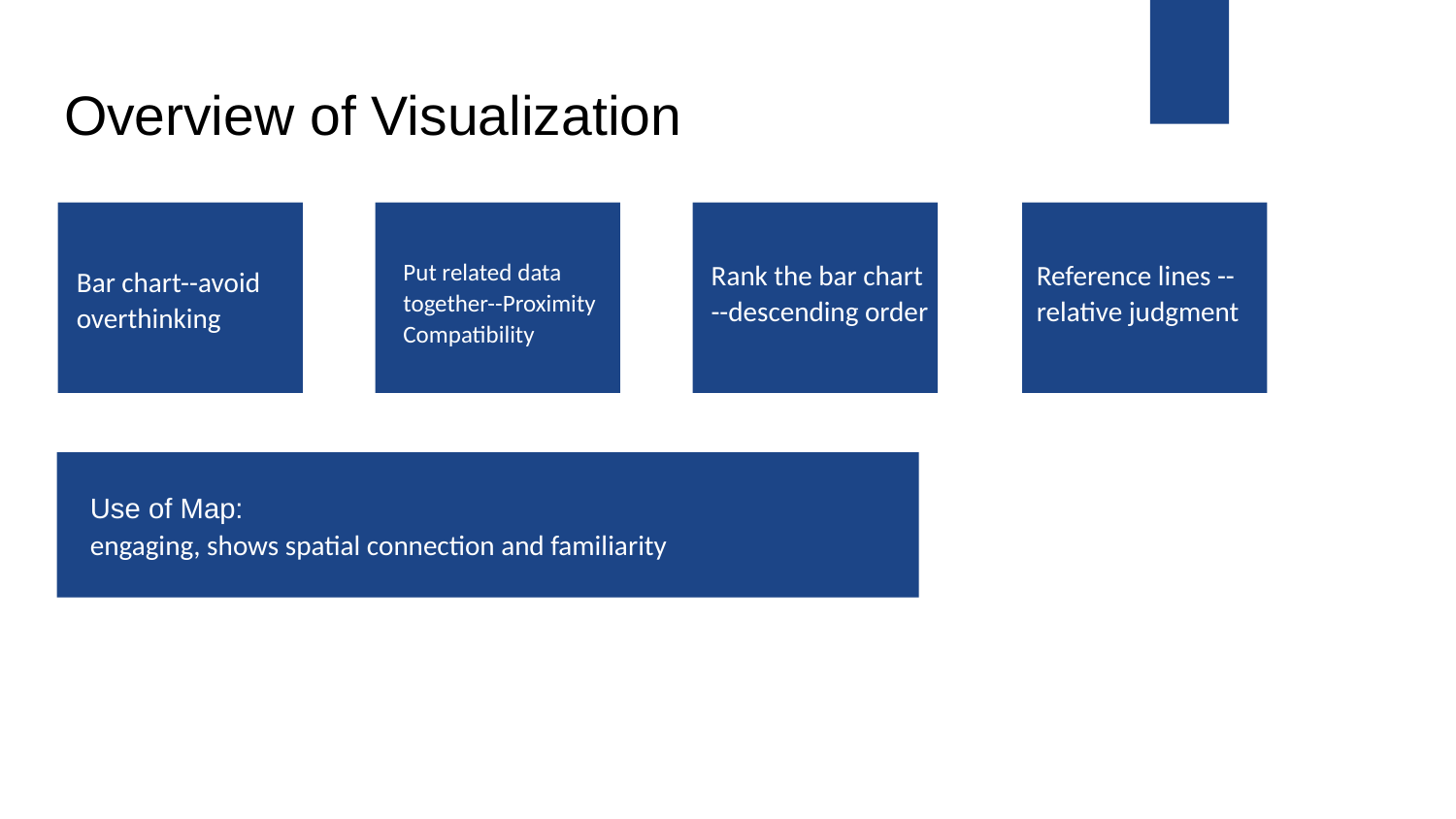

# Overview of Visualization

Rank the bar chart --descending order
Reference lines --relative judgment
Put related data together--Proximity Compatibility
Bar chart--avoid overthinking

Use of Map:
engaging, shows spatial connection and familiarity